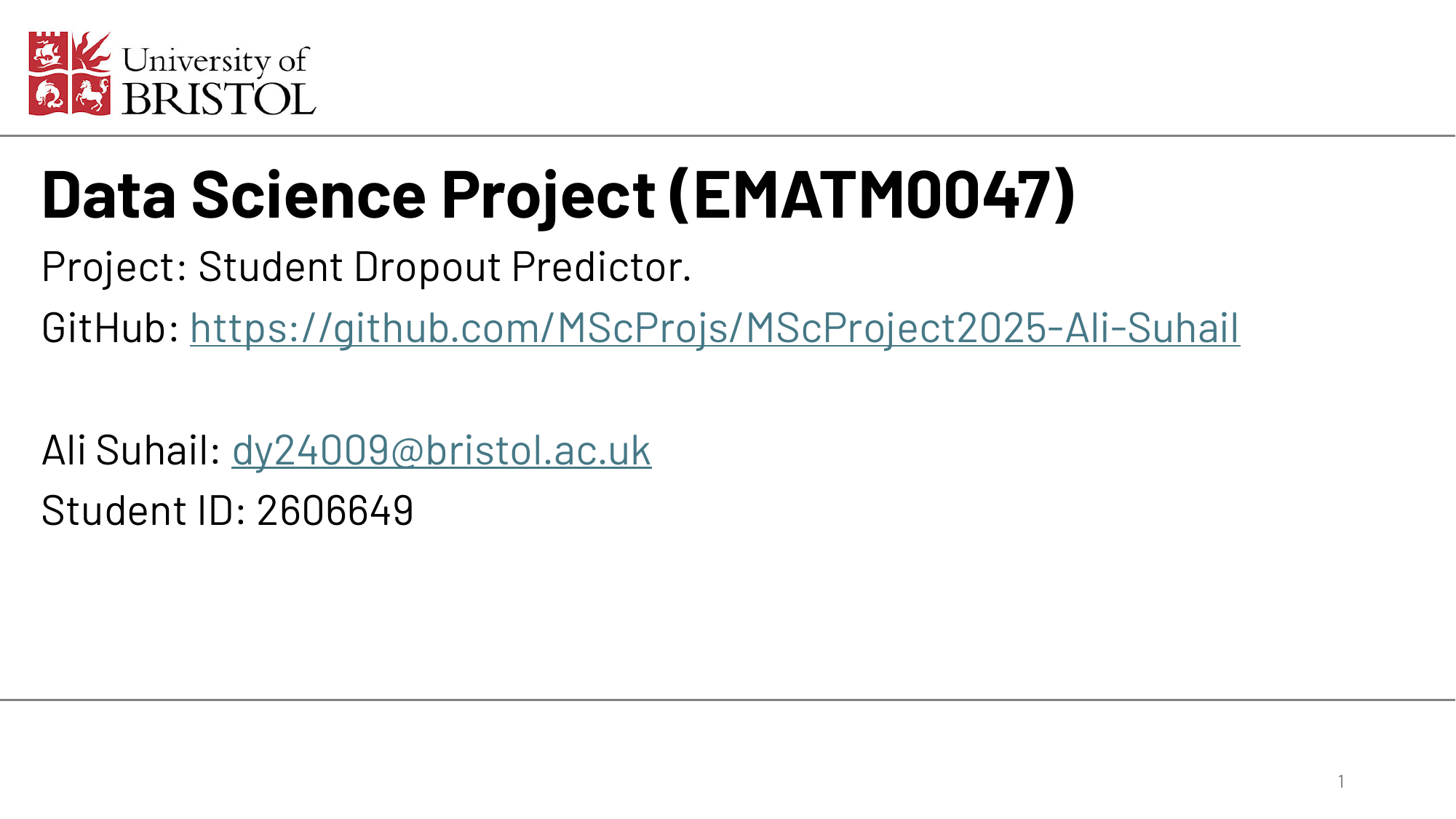

# Data Science Project (EMATM0047)
Project: Student Dropout Predictor.
GitHub: https://github.com/MScProjs/MScProject2025-Ali-Suhail

Ali Suhail: dy24009@bristol.ac.uk
Student ID: 2606649

1